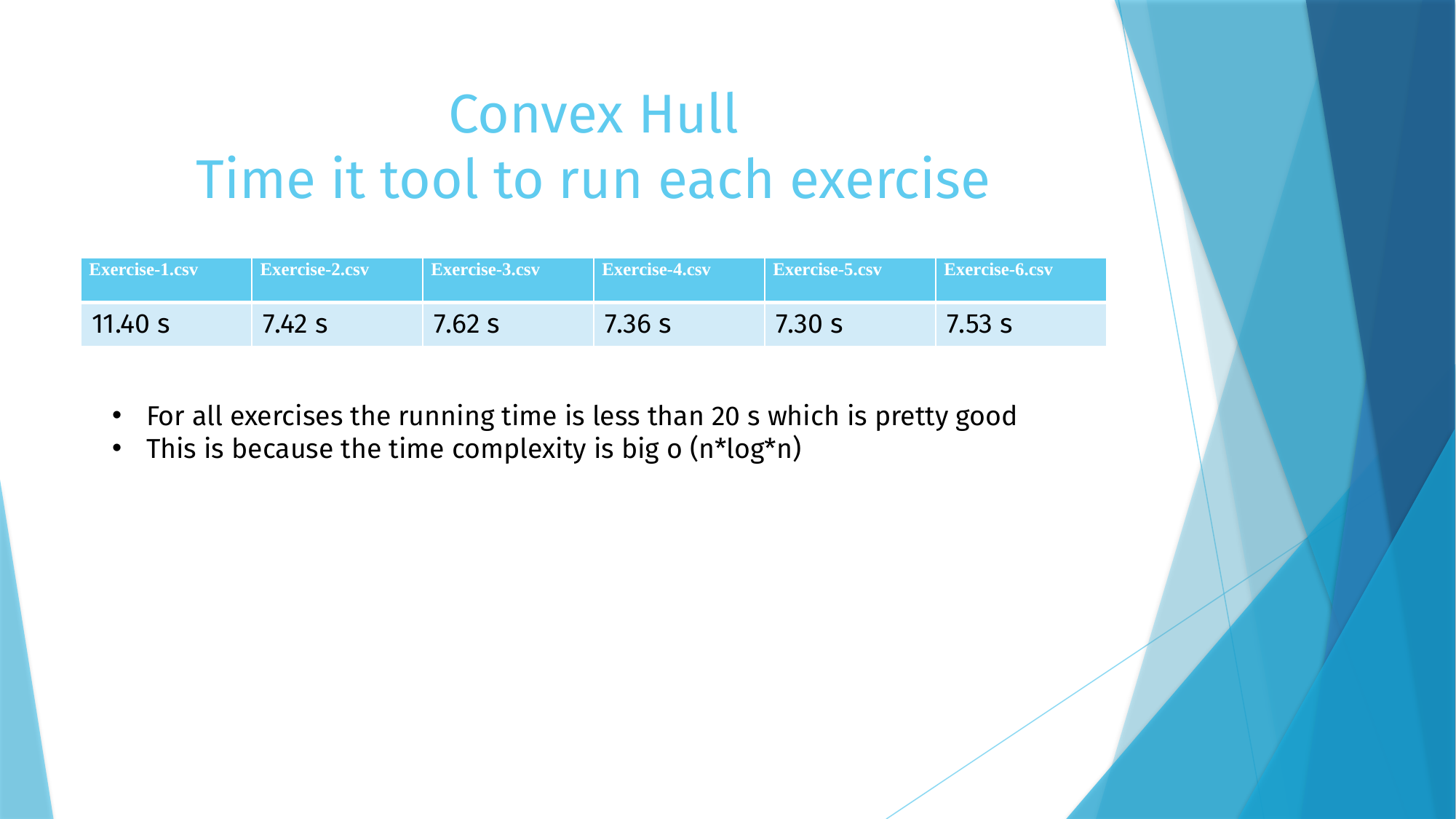

# Convex Hull Time it tool to run each exercise
| Exercise-1.csv | Exercise-2.csv | Exercise-3.csv | Exercise-4.csv | Exercise-5.csv | Exercise-6.csv |
| --- | --- | --- | --- | --- | --- |
| 11.40 s | 7.42 s | 7.62 s | 7.36 s | 7.30 s | 7.53 s |
For all exercises the running time is less than 20 s which is pretty good
This is because the time complexity is big o (n*log*n)